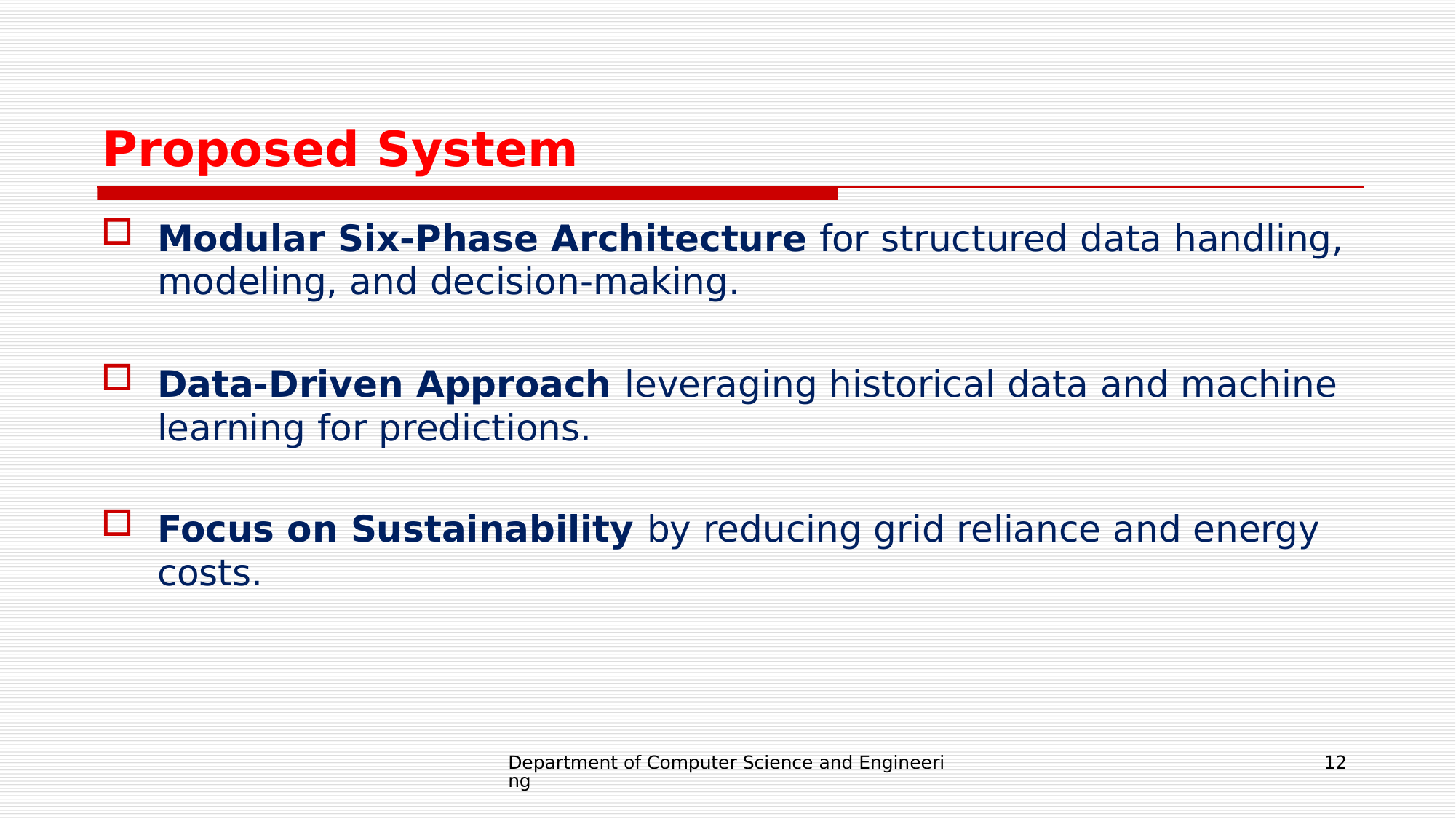

# Proposed System
Modular Six-Phase Architecture for structured data handling, modeling, and decision-making.

Data-Driven Approach leveraging historical data and machine learning for predictions.

Focus on Sustainability by reducing grid reliance and energy costs.
Department of Computer Science and Engineering
12